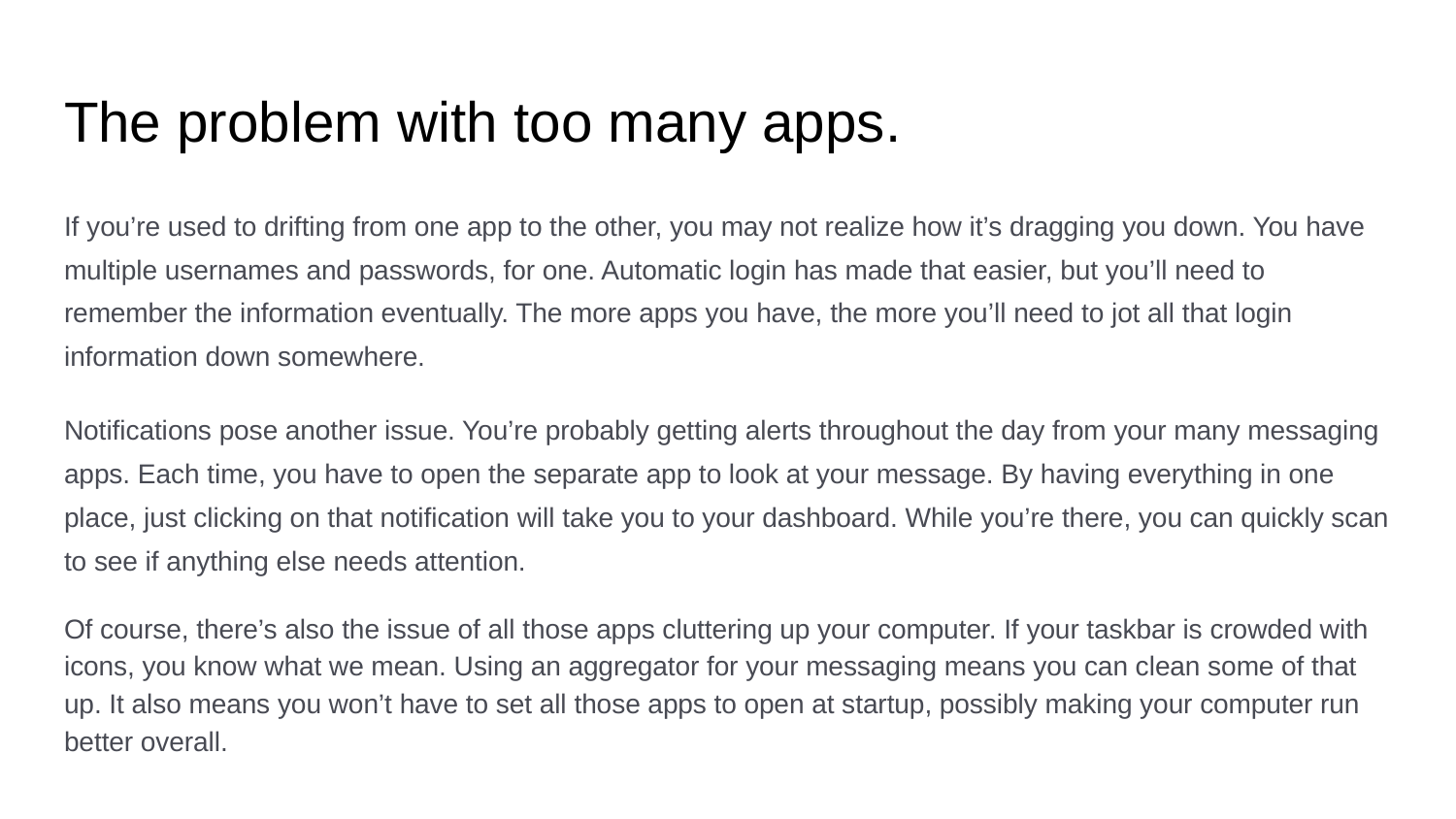

# The problem with too many apps.
If you’re used to drifting from one app to the other, you may not realize how it’s dragging you down. You have multiple usernames and passwords, for one. Automatic login has made that easier, but you’ll need to remember the information eventually. The more apps you have, the more you’ll need to jot all that login information down somewhere.
Notifications pose another issue. You’re probably getting alerts throughout the day from your many messaging apps. Each time, you have to open the separate app to look at your message. By having everything in one place, just clicking on that notification will take you to your dashboard. While you’re there, you can quickly scan to see if anything else needs attention.
Of course, there’s also the issue of all those apps cluttering up your computer. If your taskbar is crowded with icons, you know what we mean. Using an aggregator for your messaging means you can clean some of that up. It also means you won’t have to set all those apps to open at startup, possibly making your computer run better overall.